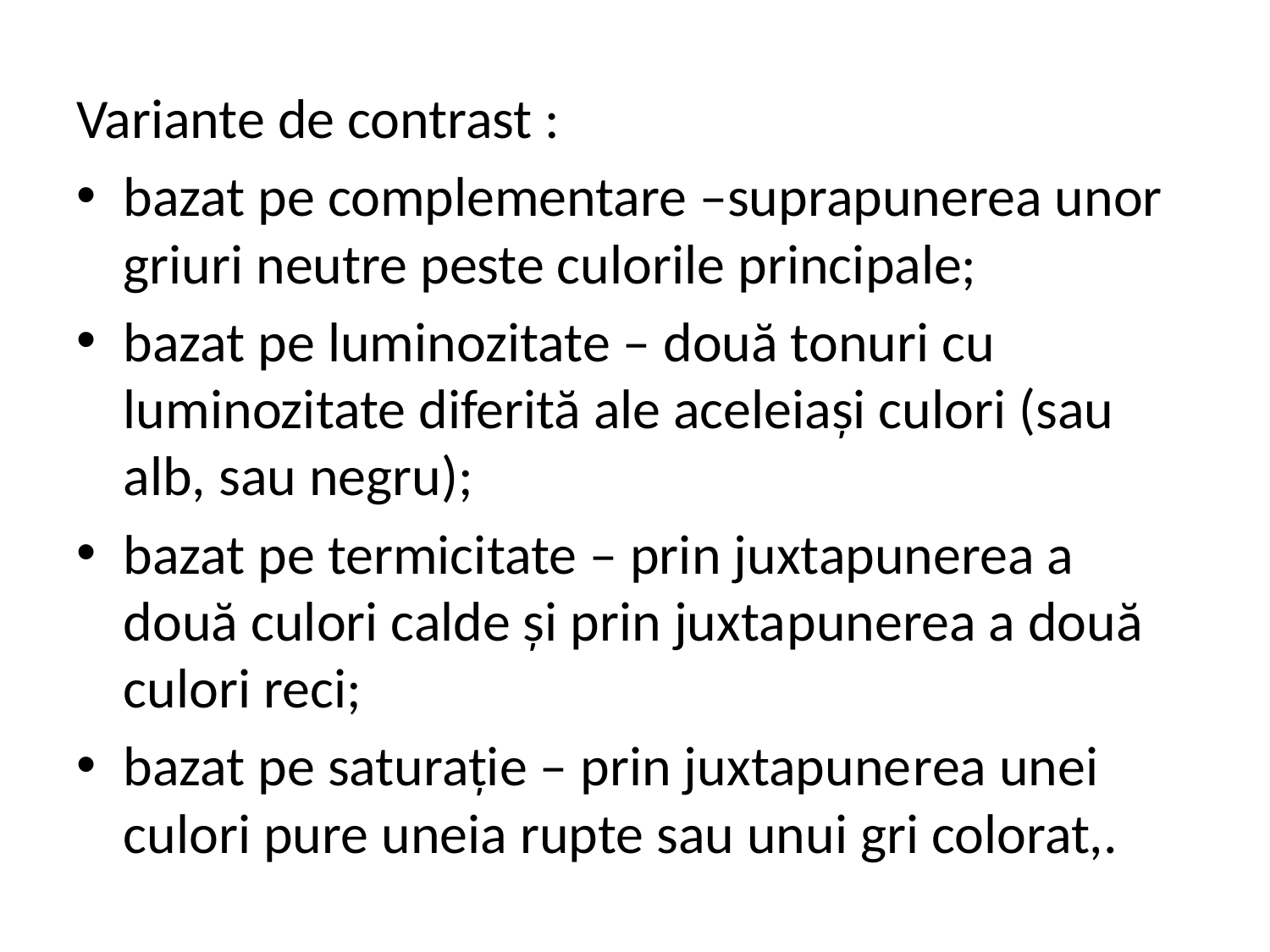

Variante de contrast :
bazat pe complementare –suprapunerea unor griuri neutre peste culorile principale;
bazat pe luminozitate – două tonuri cu luminozitate diferită ale aceleiași culori (sau alb, sau negru);
bazat pe termicitate – prin juxtapunerea a două culori calde și prin juxtapunerea a două culori reci;
bazat pe saturație – prin juxtapunerea unei culori pure uneia rupte sau unui gri colorat,.